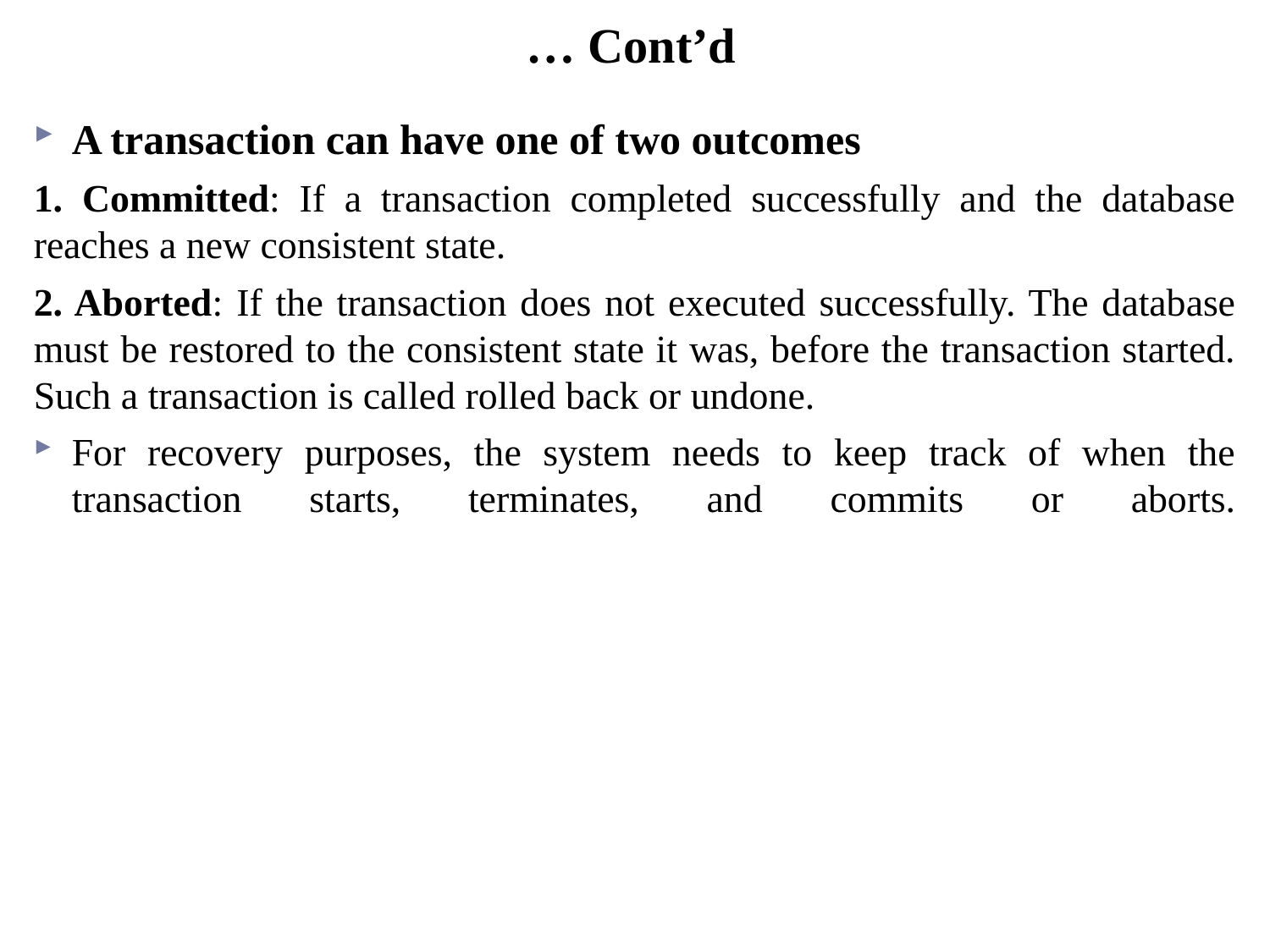

# … Cont’d
A transaction can have one of two outcomes
1. Committed: If a transaction completed successfully and the database reaches a new consistent state.
2. Aborted: If the transaction does not executed successfully. The database must be restored to the consistent state it was, before the transaction started. Such a transaction is called rolled back or undone.
For recovery purposes, the system needs to keep track of when the transaction starts, terminates, and commits or aborts.
9